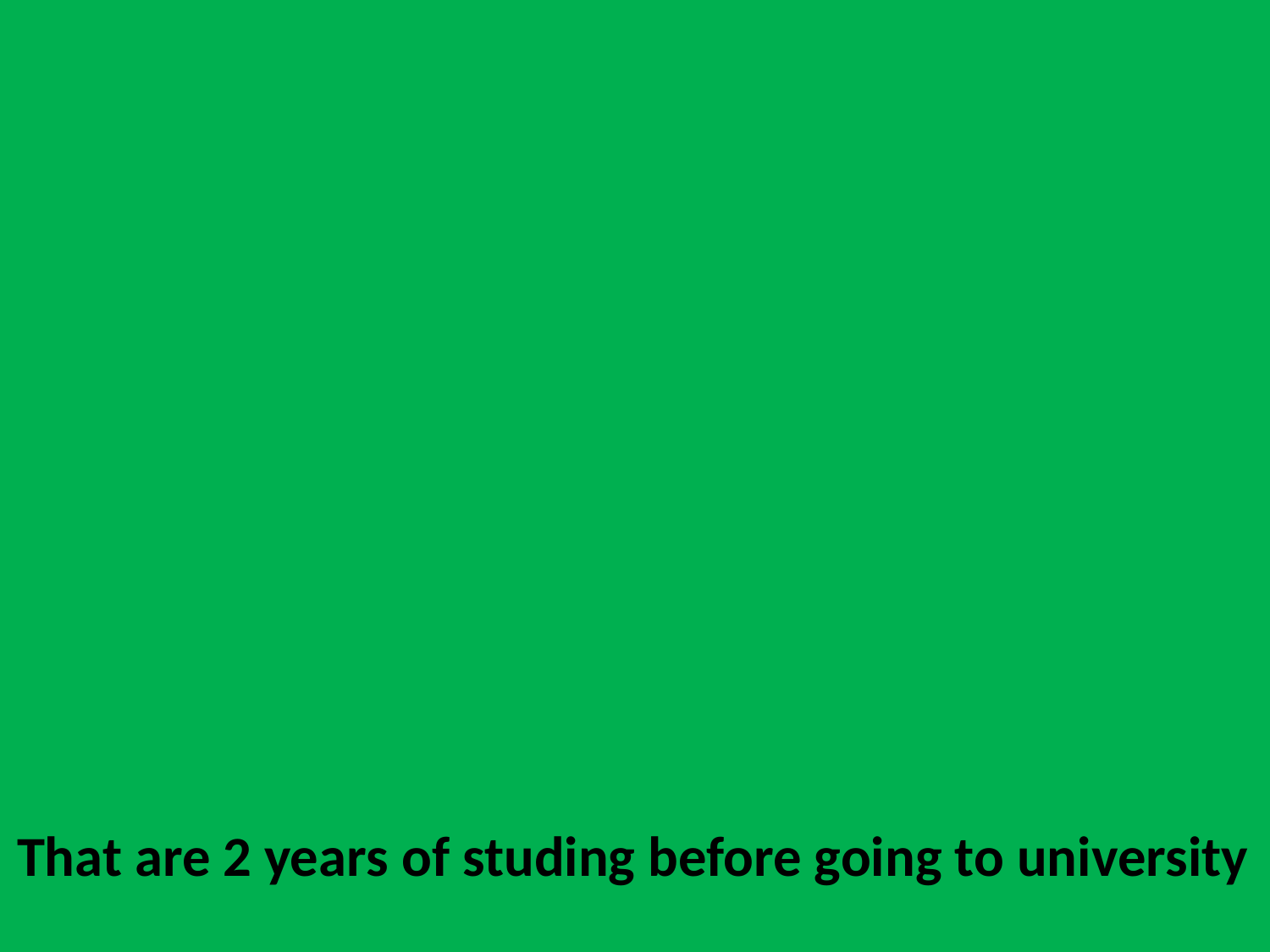

That are 2 years of studing before going to university